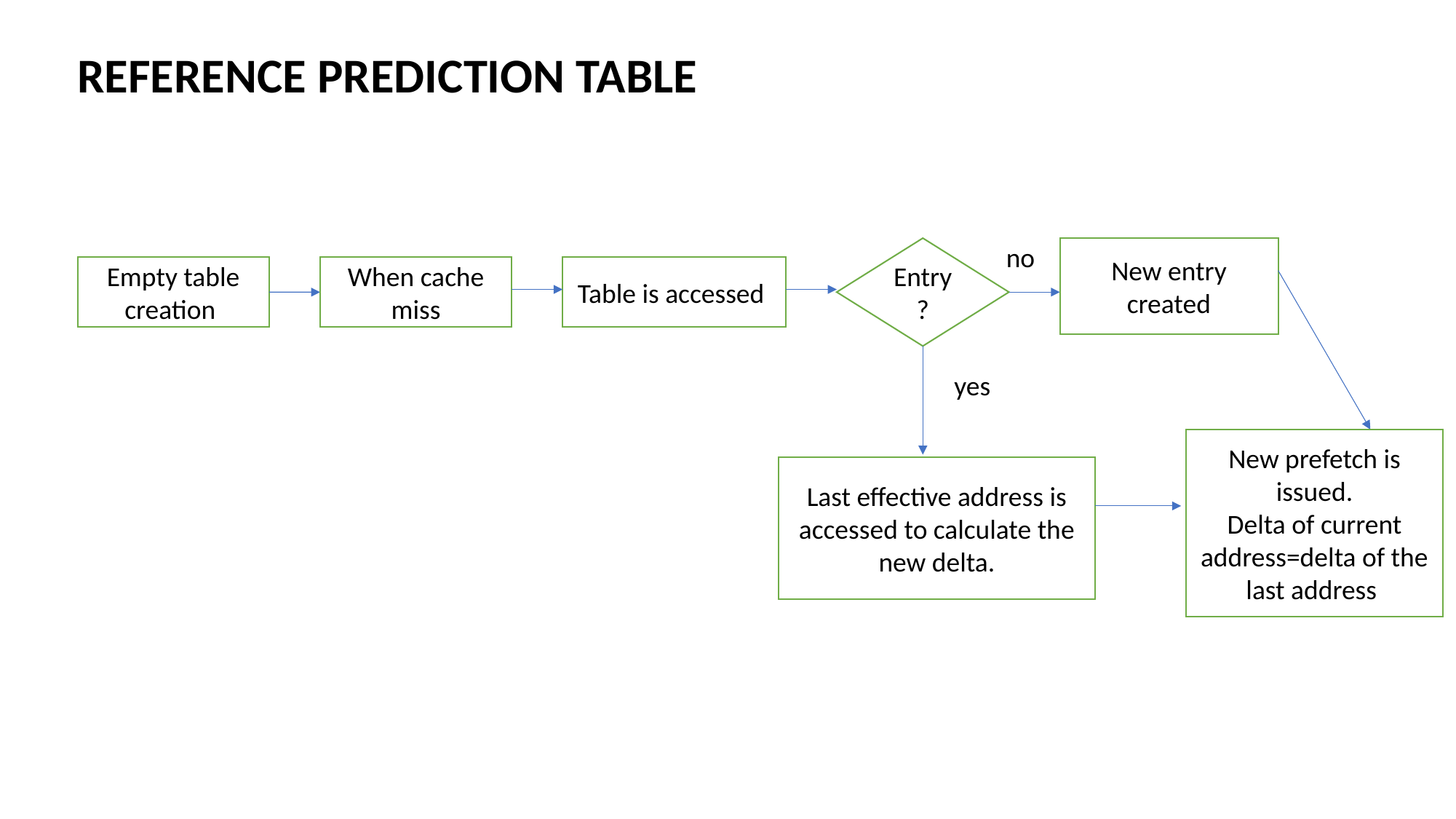

REFERENCE PREDICTION TABLE
no
Entry?
New entry created
Empty table creation
When cache miss
Table is accessed
yes
New prefetch is issued.
Delta of current address=delta of the last address
Last effective address is accessed to calculate the new delta.